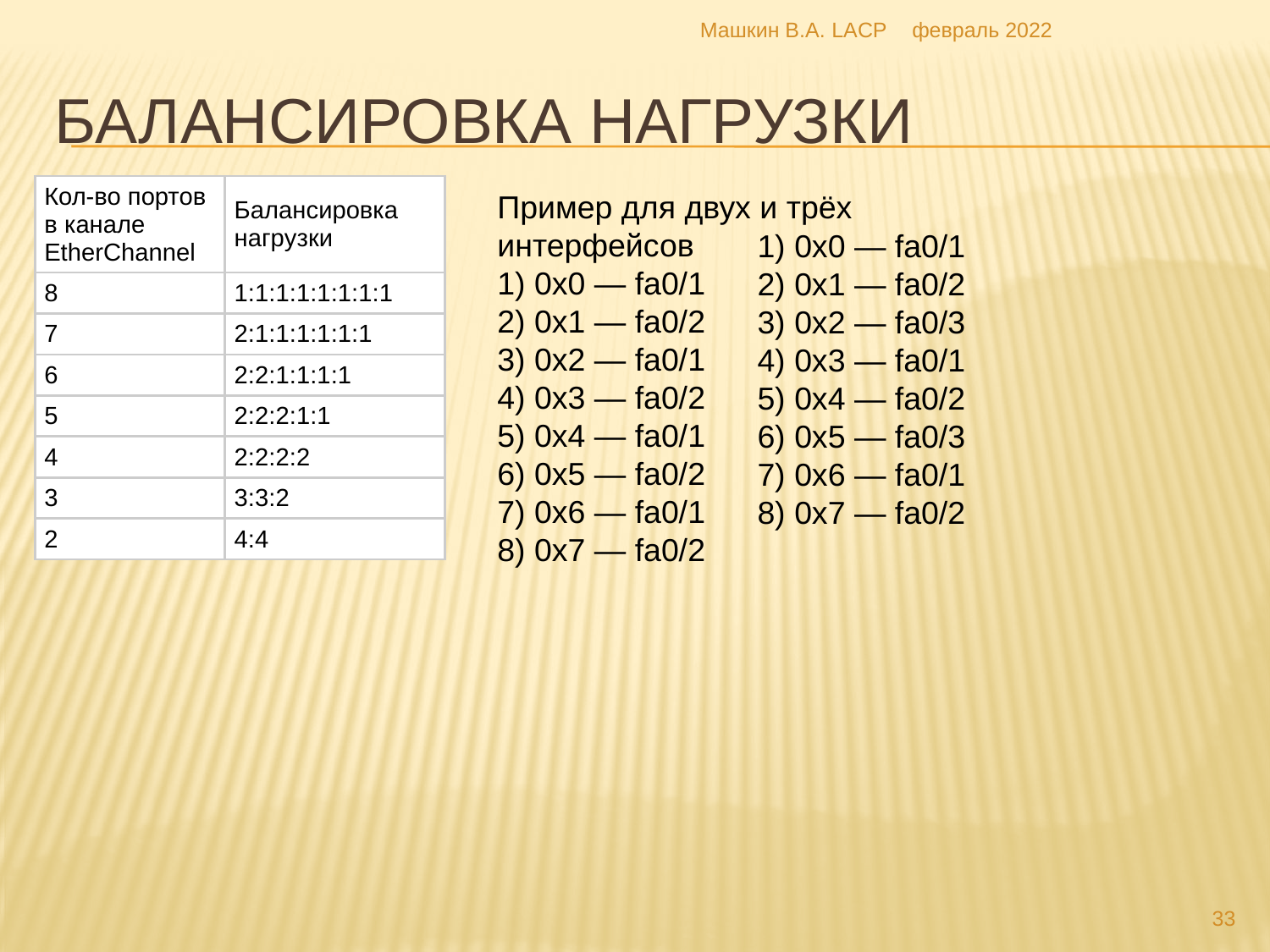

Машкин В.А. LACP
февраль 2022
# Балансировка нагрузки
| Кол-во портов в канале EtherChannel | Балансировка нагрузки |
| --- | --- |
| 8 | 1:1:1:1:1:1:1:1 |
| 7 | 2:1:1:1:1:1:1 |
| 6 | 2:2:1:1:1:1 |
| 5 | 2:2:2:1:1 |
| 4 | 2:2:2:2 |
| 3 | 3:3:2 |
| 2 | 4:4 |
Пример для двух и трёх интерфейсов
1) 0x0 — fa0/1
2) 0x1 — fa0/2
3) 0x2 — fa0/1
4) 0x3 — fa0/2
5) 0x4 — fa0/1
6) 0x5 — fa0/2
7) 0x6 — fa0/1
8) 0x7 — fa0/2
1) 0x0 — fa0/1
2) 0x1 — fa0/2
3) 0x2 — fa0/3
4) 0x3 — fa0/1
5) 0x4 — fa0/2
6) 0x5 — fa0/3
7) 0x6 — fa0/1
8) 0x7 — fa0/2
33